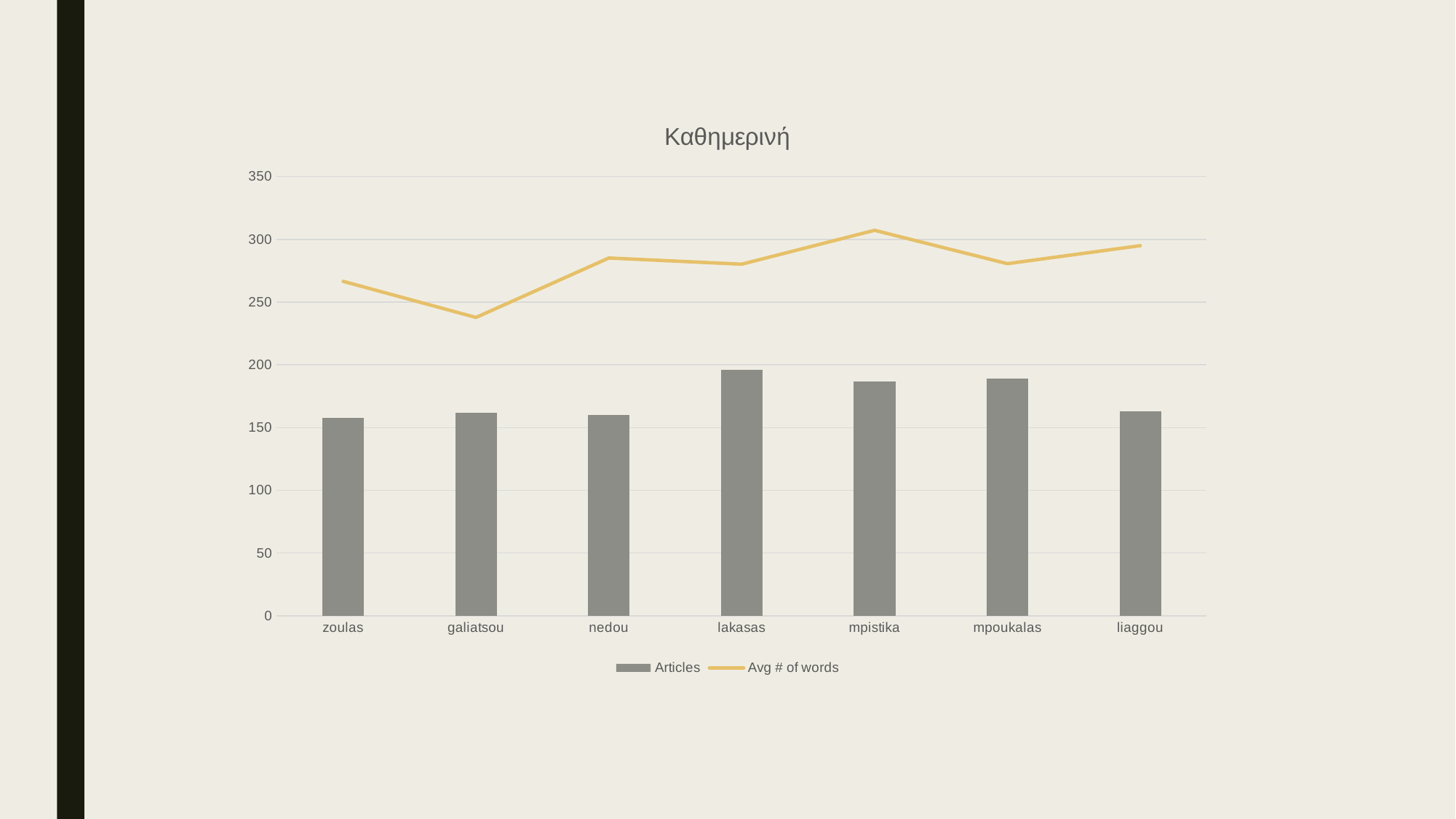

### Chart: Καθημερινή

| Category | Articles | Avg # of words |
|---|---|---|
| zoulas | 158.0 | 266.626582278481 |
| galiatsou | 162.0 | 237.820987654321 |
| nedou | 160.0 | 285.225 |
| lakasas | 196.0 | 280.301020408163 |
| mpistika | 187.0 | 307.288770053475 |
| mpoukalas | 189.0 | 280.703703703703 |
| liaggou | 163.0 | 295.042944785276 |